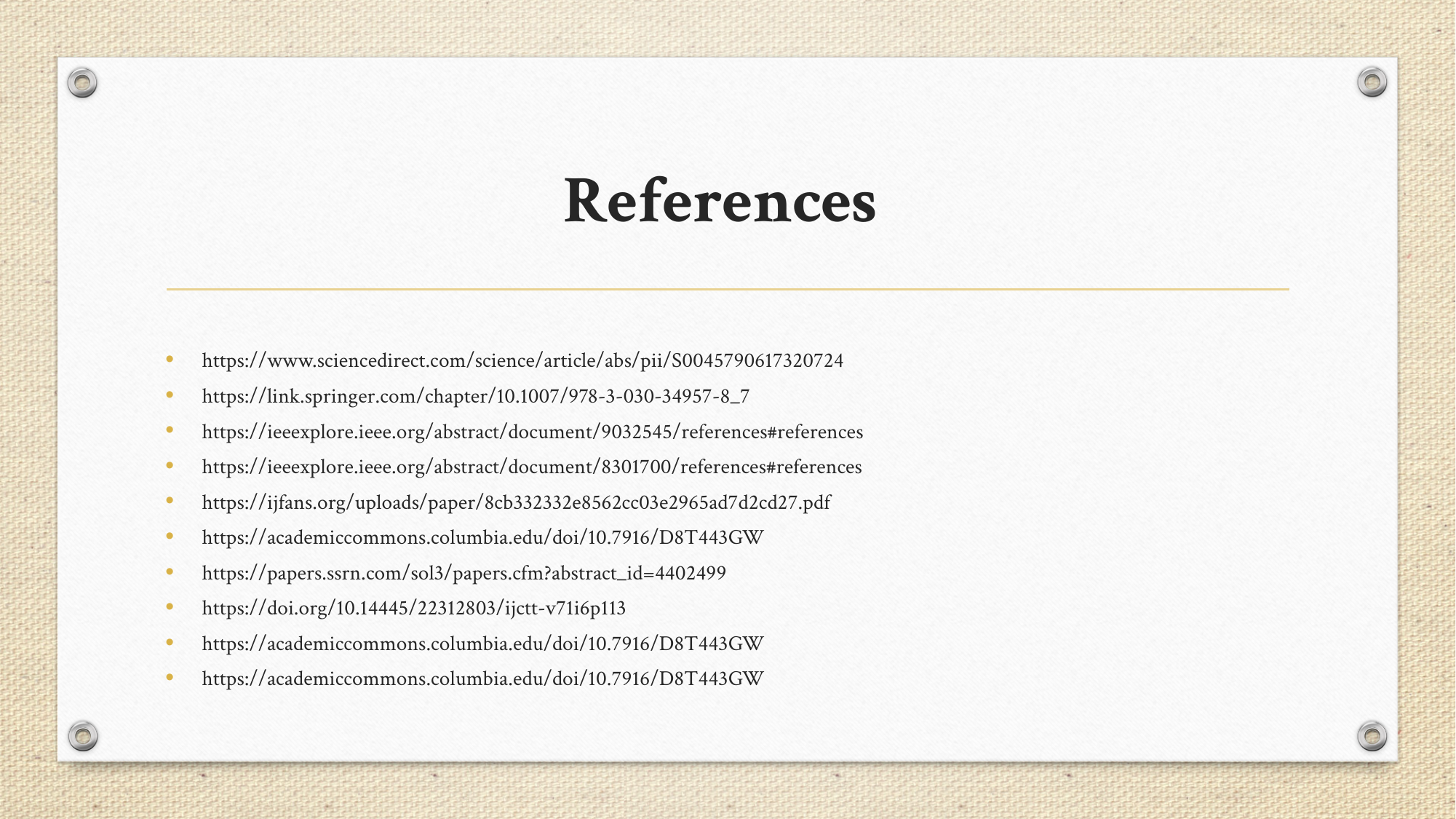

# References

https://www.sciencedirect.com/science/article/abs/pii/S0045790617320724
https://link.springer.com/chapter/10.1007/978-3-030-34957-8_7
https://ieeexplore.ieee.org/abstract/document/9032545/references#references
https://ieeexplore.ieee.org/abstract/document/8301700/references#references
https://ijfans.org/uploads/paper/8cb332332e8562cc03e2965ad7d2cd27.pdf
https://academiccommons.columbia.edu/doi/10.7916/D8T443GW
https://papers.ssrn.com/sol3/papers.cfm?abstract_id=4402499
https://doi.org/10.14445/22312803/ijctt-v71i6p113
https://academiccommons.columbia.edu/doi/10.7916/D8T443GW
https://academiccommons.columbia.edu/doi/10.7916/D8T443GW